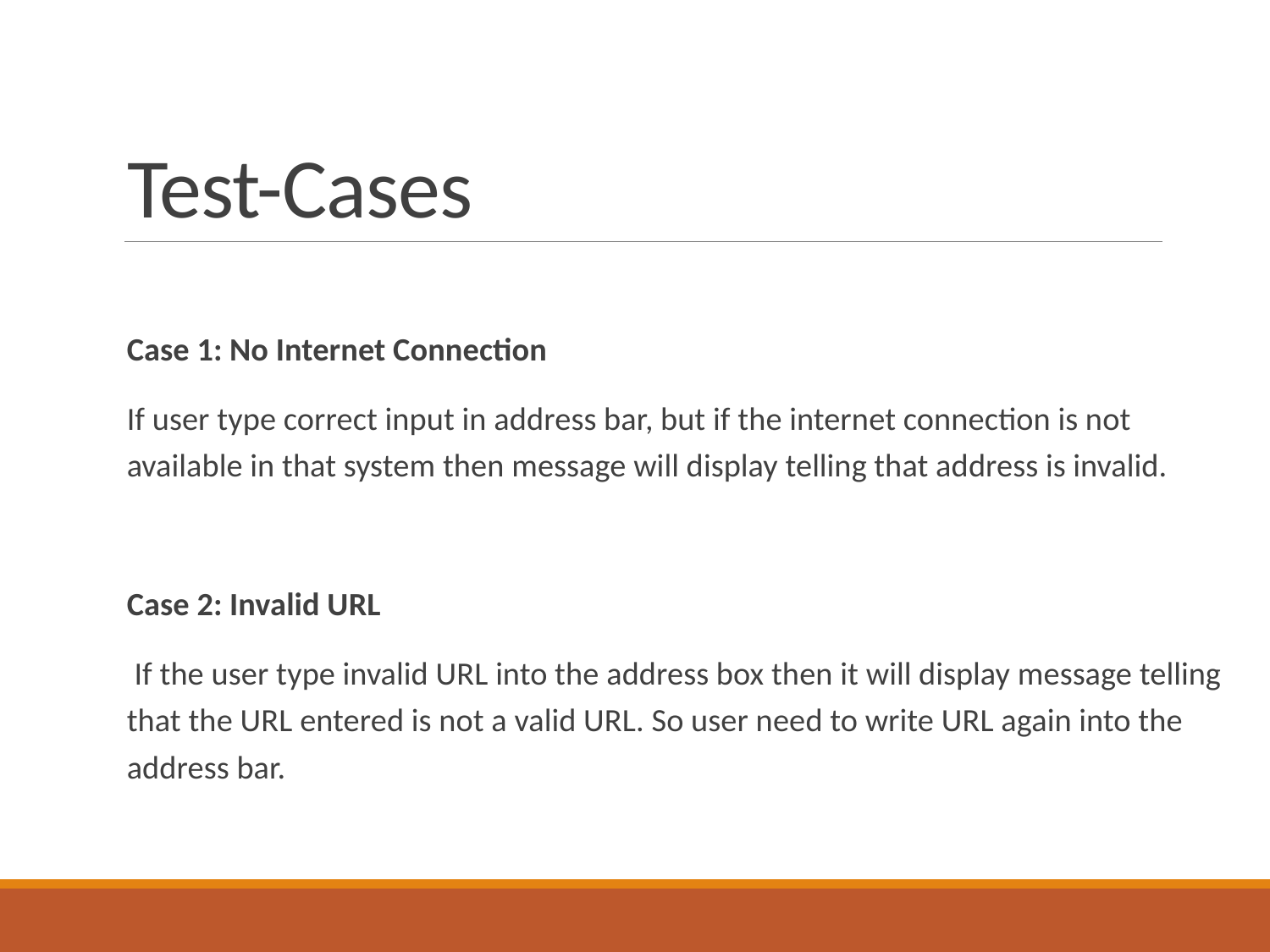

# Test-Cases

Case 1: No Internet Connection
If user type correct input in address bar, but if the internet connection is not available in that system then message will display telling that address is invalid.

Case 2: Invalid URL
 If the user type invalid URL into the address box then it will display message telling that the URL entered is not a valid URL. So user need to write URL again into the address bar.